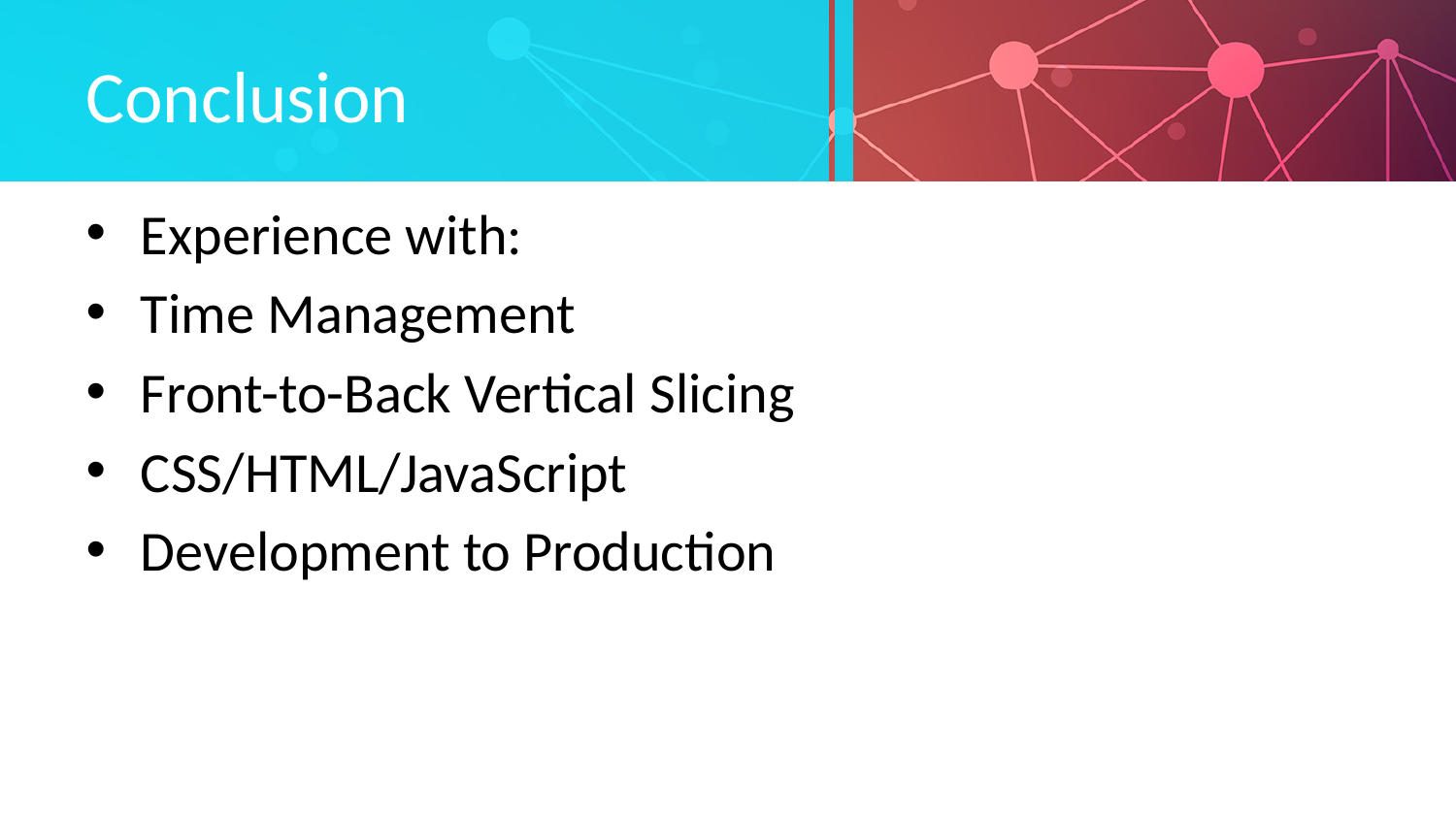

# Conclusion
Experience with:
Time Management
Front-to-Back Vertical Slicing
CSS/HTML/JavaScript
Development to Production